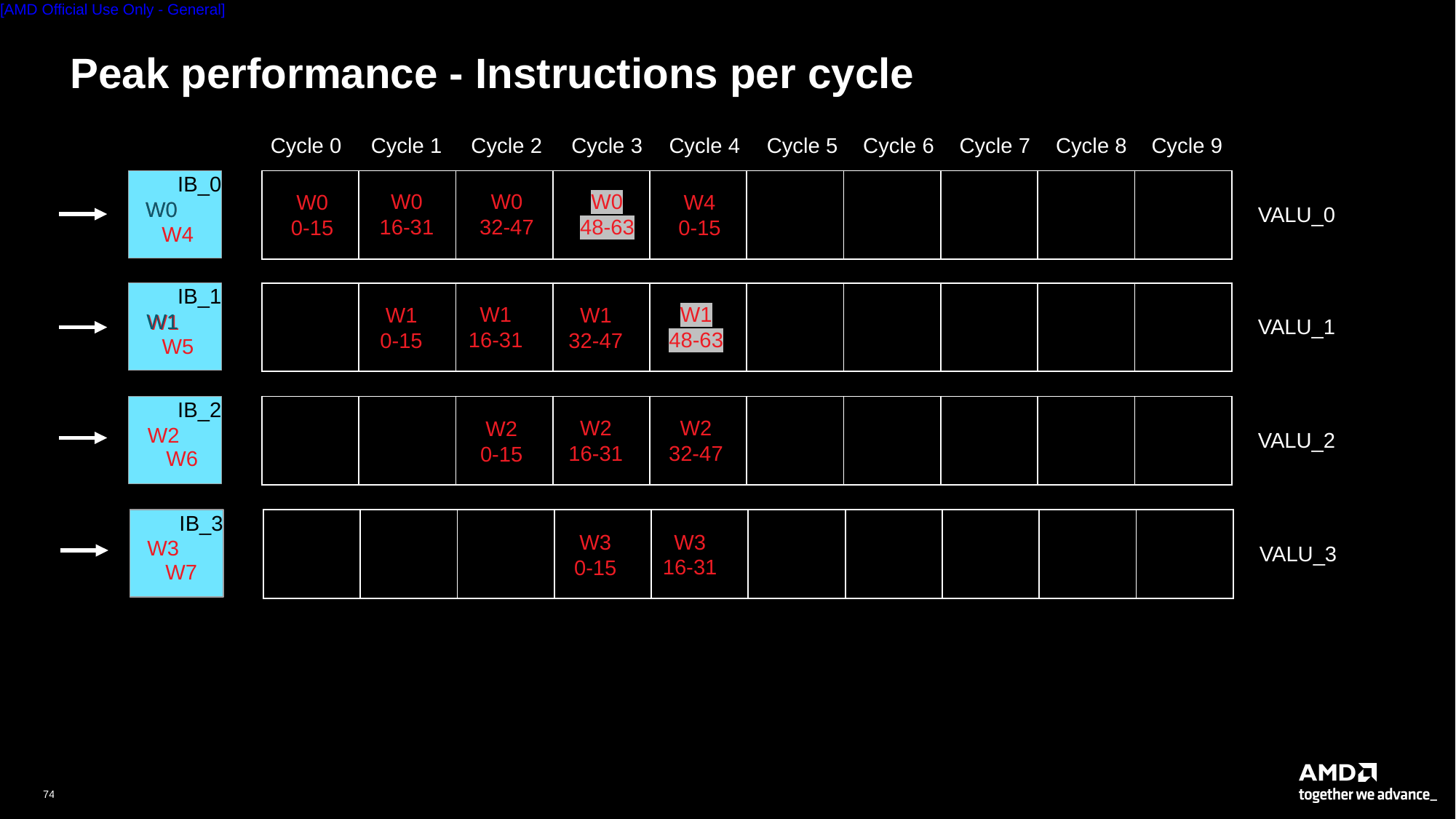

# Peak performance - Instructions per cycle
Cycle 0
Cycle 1
Cycle 2
Cycle 3
Cycle 4
Cycle 5
Cycle 6
Cycle 7
Cycle 8
Cycle 9

IB_0
|  |  |  |  |  |  |  |  |  |  |
| --- | --- | --- | --- | --- | --- | --- | --- | --- | --- |
W0
16-31
W0
48-63
W0
32-47
W0
0-15
W4
0-15
W0
W0
VALU_0
W4

IB_1
|  |  |  |  |  |  |  |  |  |  |
| --- | --- | --- | --- | --- | --- | --- | --- | --- | --- |
W1
16-31
W1
48-63
W1
32-47
W1
0-15
W1
W1
VALU_1
W5

IB_2
|  |  |  |  |  |  |  |  |  |  |
| --- | --- | --- | --- | --- | --- | --- | --- | --- | --- |
W2
16-31
W2
32-47
W2
0-15
W2
VALU_2
W6

IB_3
|  |  |  |  |  |  |  |  |  |  |
| --- | --- | --- | --- | --- | --- | --- | --- | --- | --- |
W3
16-31
W3
0-15
W3
VALU_3
W7